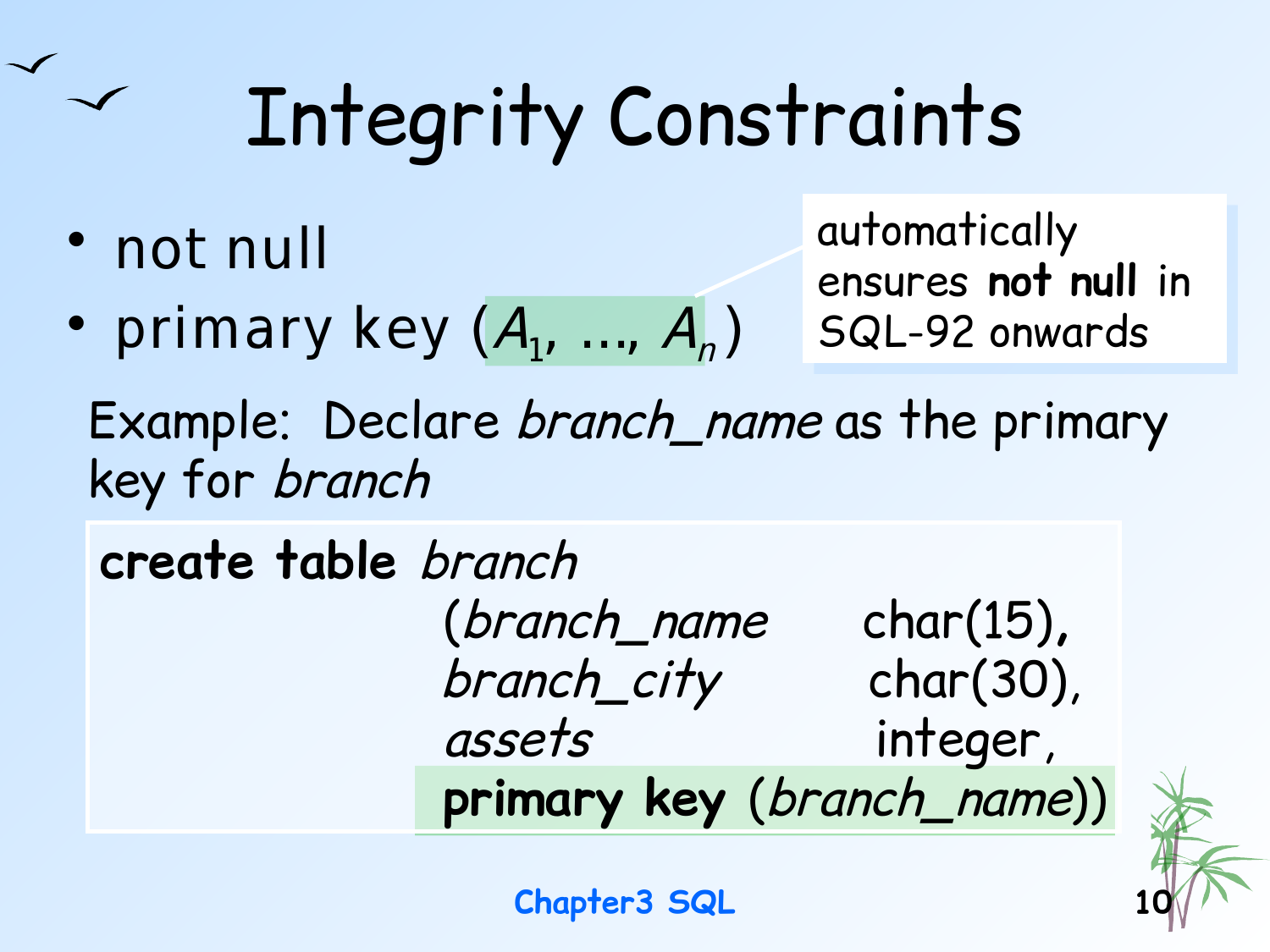

# Integrity Constraints
automatically ensures not null in SQL-92 onwards
not null
primary key (A1, ..., An )

Example:  Declare branch_name as the primary key for branch
create table branch
		      (branch_name	char(15),
	          branch_city	         char(30),
		      assets	                  integer,
		      primary key (branch_name))

Chapter3 SQL
10